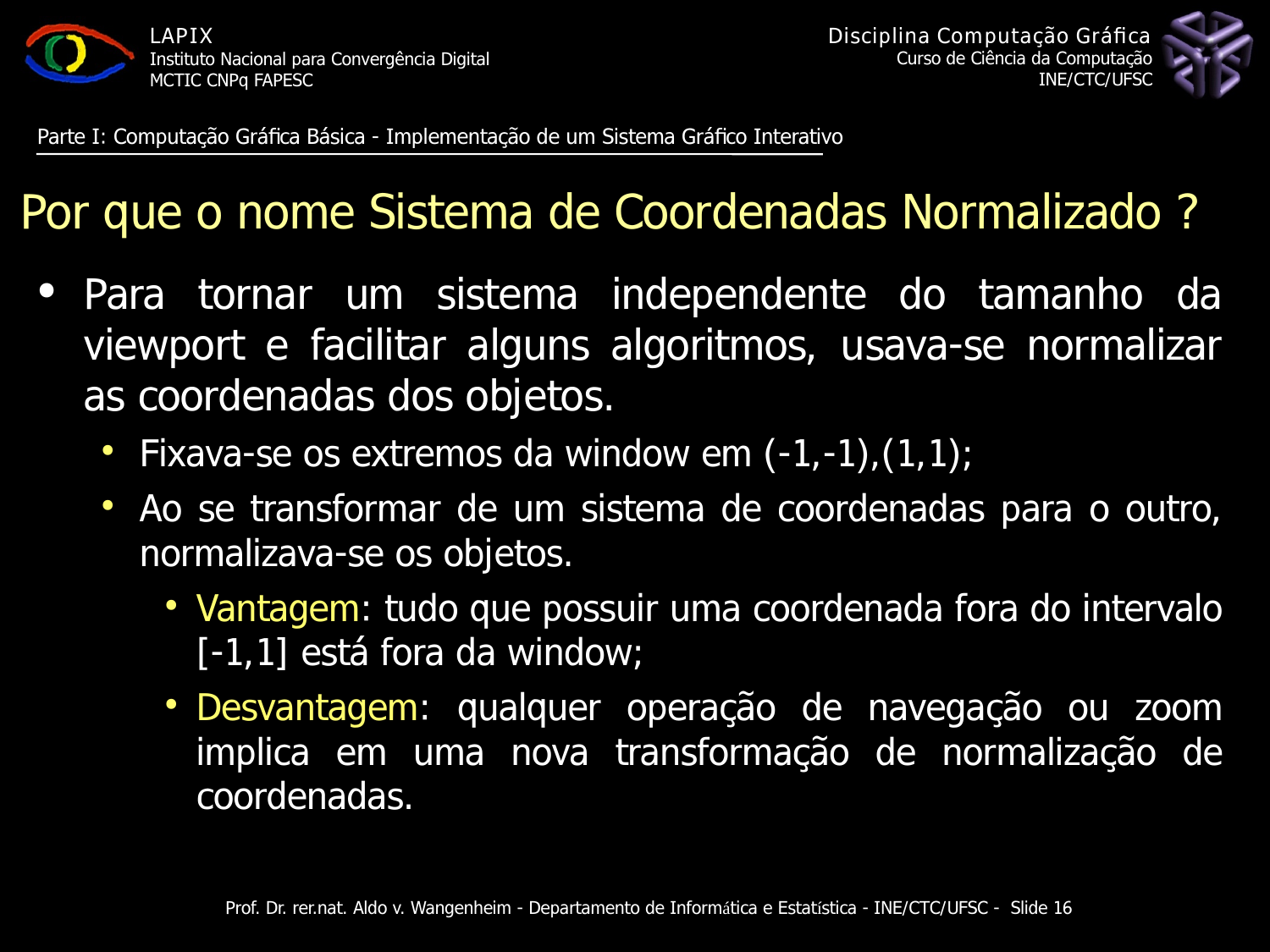

Por que o nome Sistema de Coordenadas Normalizado ?
Para tornar um sistema independente do tamanho da viewport e facilitar alguns algoritmos, usava-se normalizar as coordenadas dos objetos.
Fixava-se os extremos da window em (-1,-1),(1,1);
Ao se transformar de um sistema de coordenadas para o outro, normalizava-se os objetos.
Vantagem: tudo que possuir uma coordenada fora do intervalo [-1,1] está fora da window;
Desvantagem: qualquer operação de navegação ou zoom implica em uma nova transformação de normalização de coordenadas.